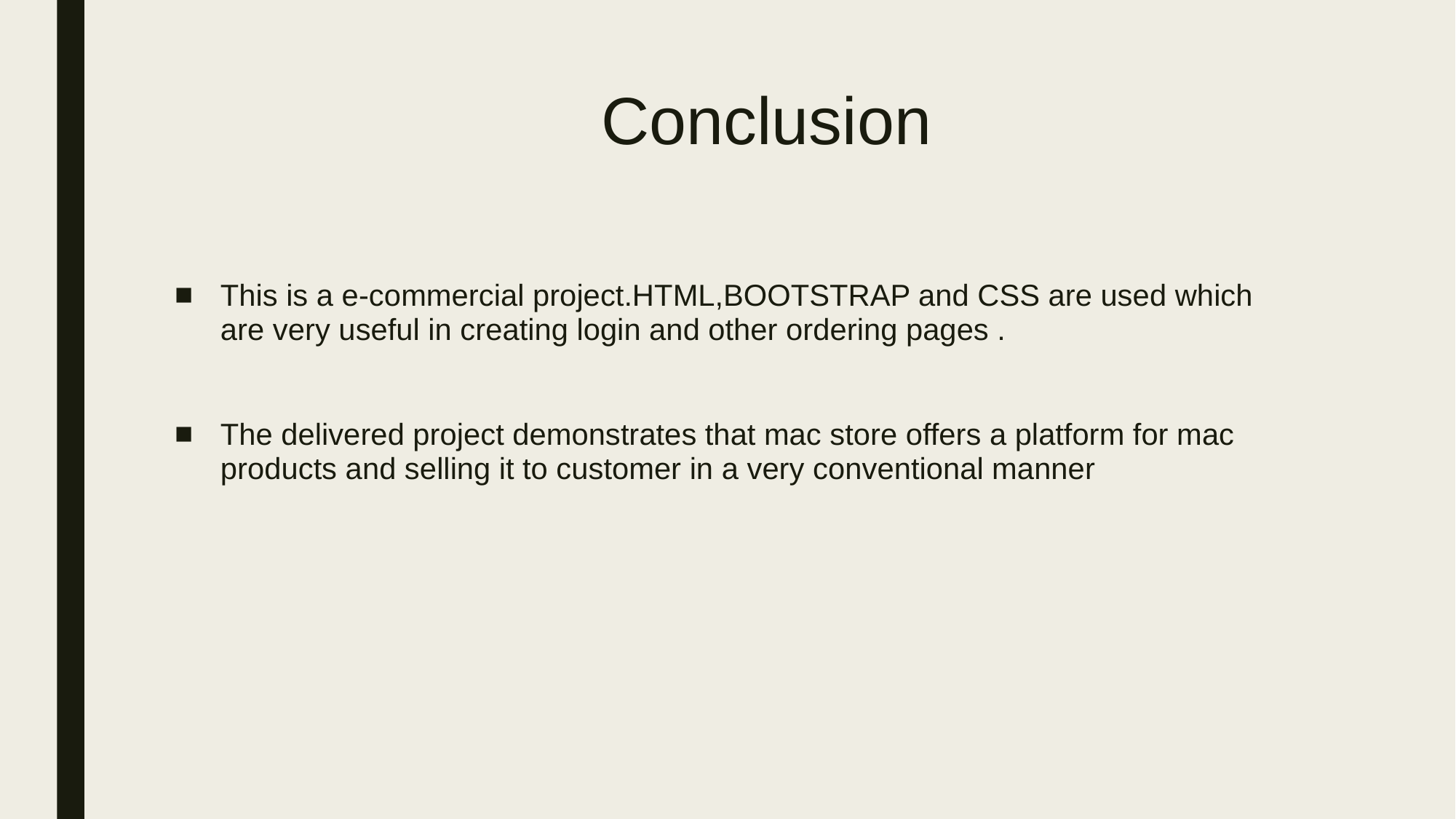

# Conclusion
This is a e-commercial project.HTML,BOOTSTRAP and CSS are used which are very useful in creating login and other ordering pages .

The delivered project demonstrates that mac store offers a platform for mac products and selling it to customer in a very conventional manner